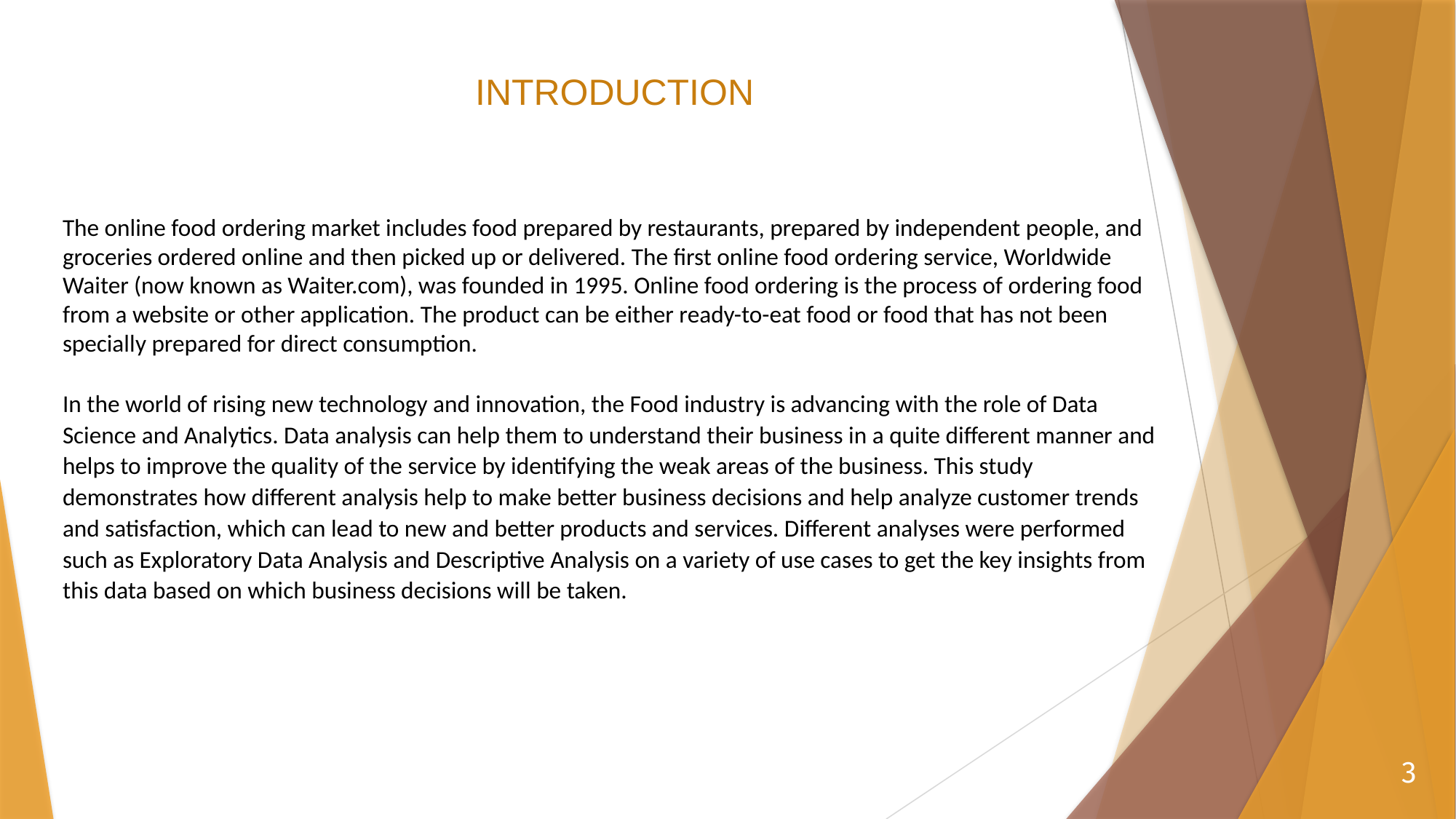

INTRODUCTION
The online food ordering market includes food prepared by restaurants, prepared by independent people, and groceries ordered online and then picked up or delivered. The first online food ordering service, Worldwide Waiter (now known as Waiter.com), was founded in 1995. Online food ordering is the process of ordering food from a website or other application. The product can be either ready-to-eat food or food that has not been specially prepared for direct consumption.

In the world of rising new technology and innovation, the Food industry is advancing with the role of Data Science and Analytics. Data analysis can help them to understand their business in a quite different manner and helps to improve the quality of the service by identifying the weak areas of the business. This study demonstrates how different analysis help to make better business decisions and help analyze customer trends and satisfaction, which can lead to new and better products and services. Different analyses were performed such as Exploratory Data Analysis and Descriptive Analysis on a variety of use cases to get the key insights from this data based on which business decisions will be taken.
3